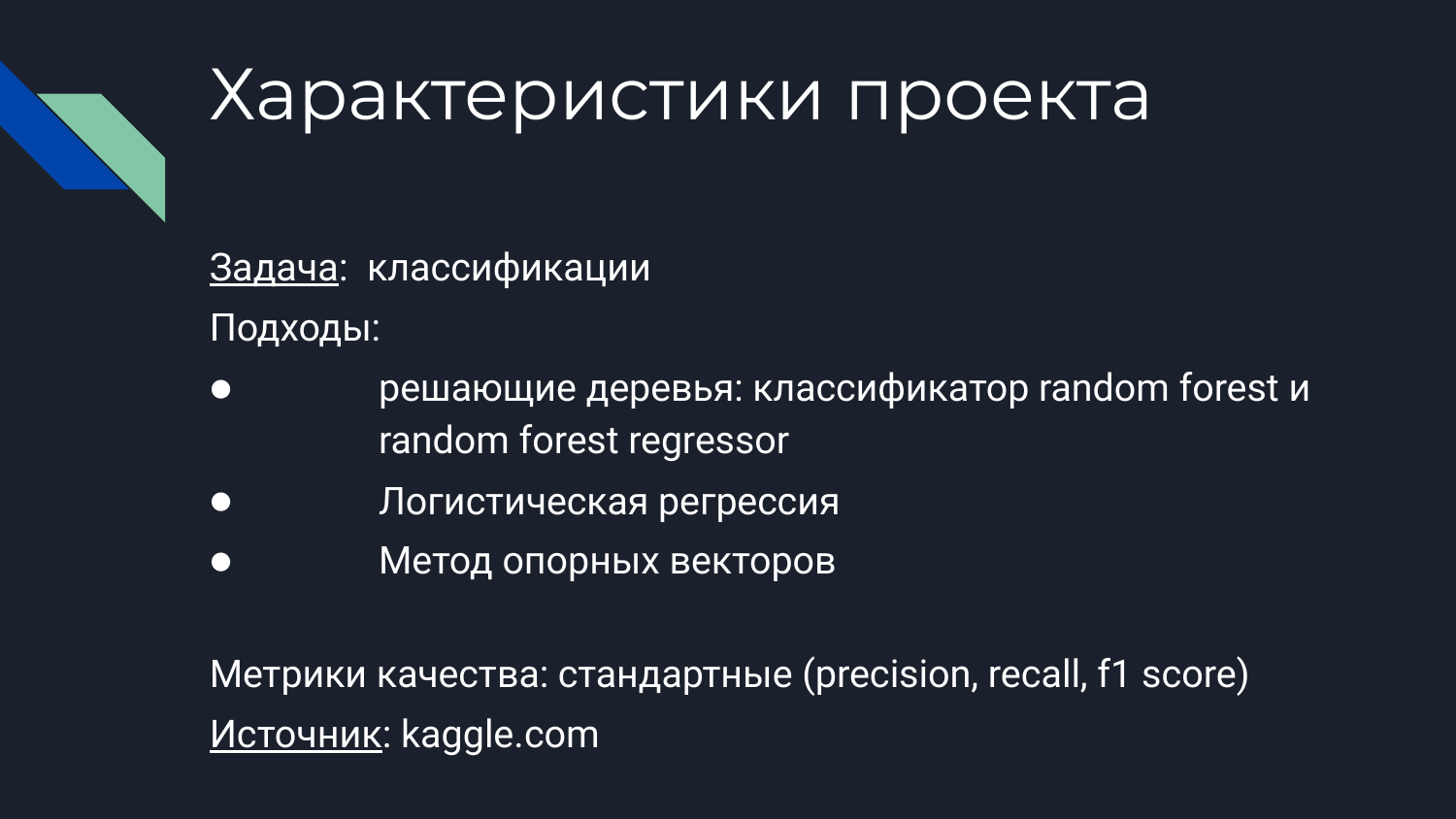

# Характеристики проекта
Задача:  классификации
Подходы:
решающие деревья: классификатор random forest и random forest regressor
Логистическая регрессия
Метод опорных векторов

Метрики качества: стандартные (precision, recall, f1 score)
Источник: kaggle.com